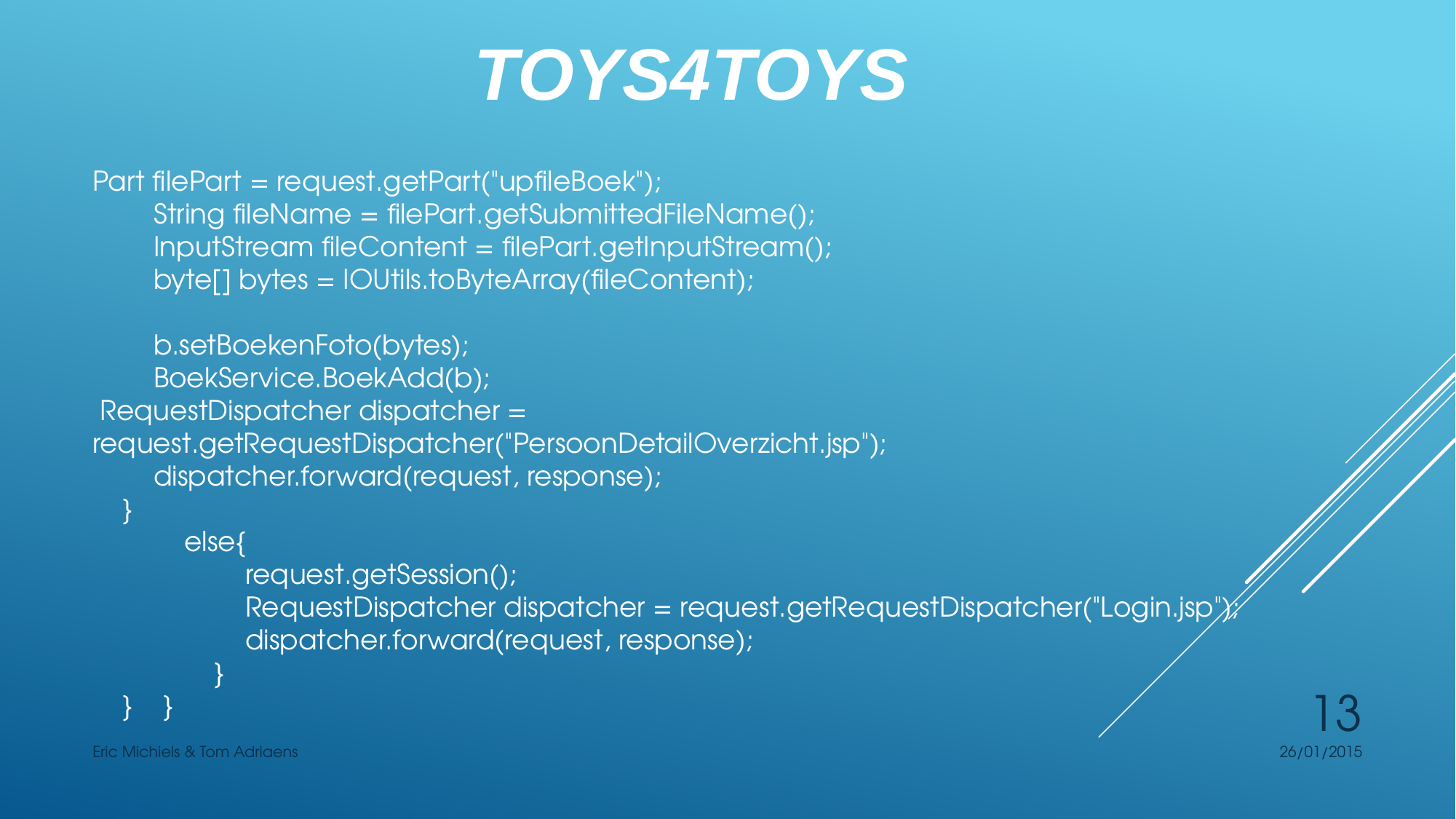

Toys4Toys
Part filePart = request.getPart("upfileBoek");
        String fileName = filePart.getSubmittedFileName();
        InputStream fileContent = filePart.getInputStream();
        byte[] bytes = IOUtils.toByteArray(fileContent);

        b.setBoekenFoto(bytes);
        BoekService.BoekAdd(b);
 RequestDispatcher dispatcher = request.getRequestDispatcher("PersoonDetailOverzicht.jsp");
        dispatcher.forward(request, response);
    }
            else{
                    request.getSession();
                    RequestDispatcher dispatcher = request.getRequestDispatcher("Login.jsp");
                    dispatcher.forward(request, response);
                }
    }    }

13
Eric Michiels & Tom Adriaens
26/01/2015